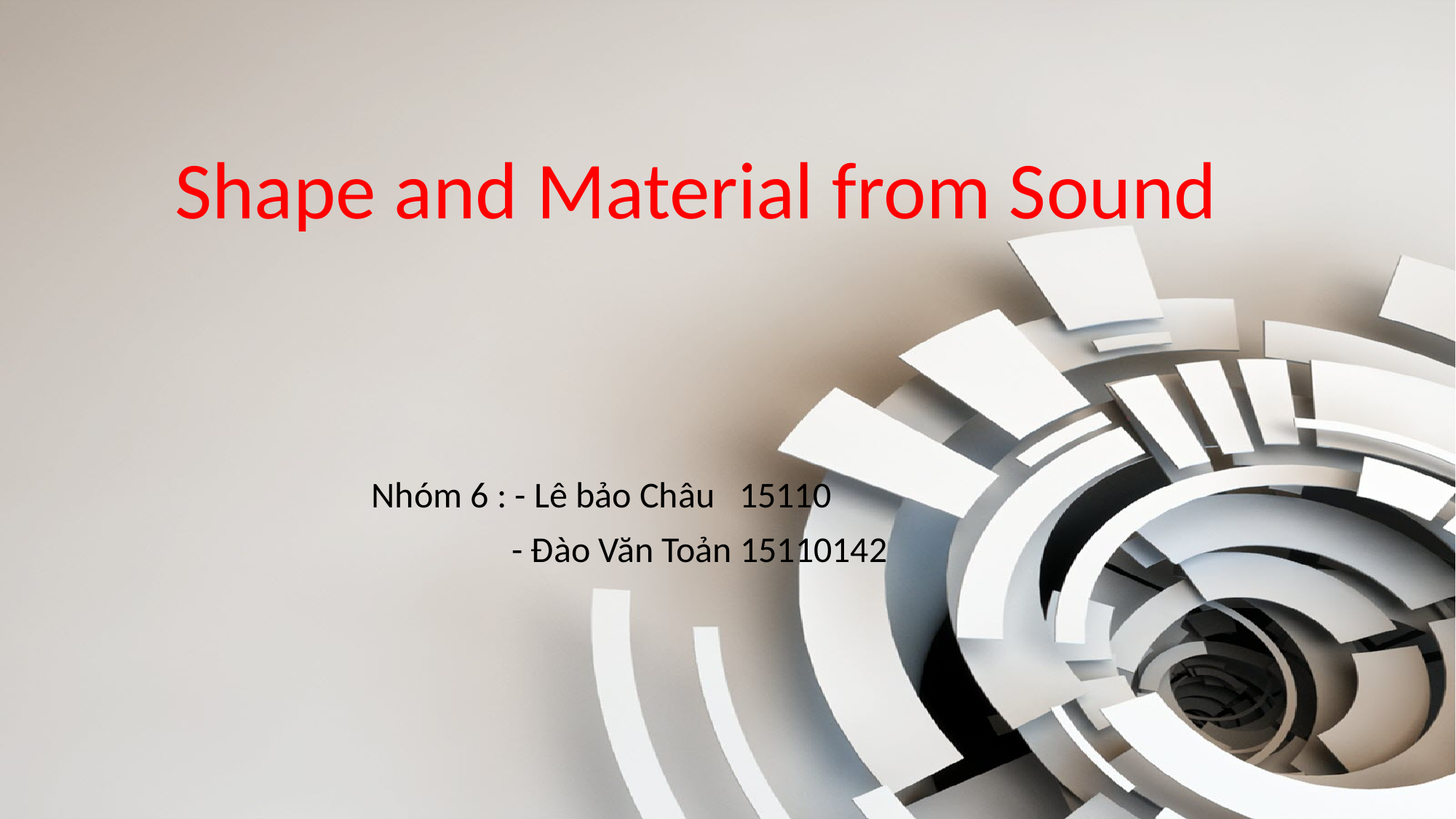

# Shape and Material from Sound
Nhóm 6 : - Lê bảo Châu   15110
                        - Đào Văn Toản 15110142